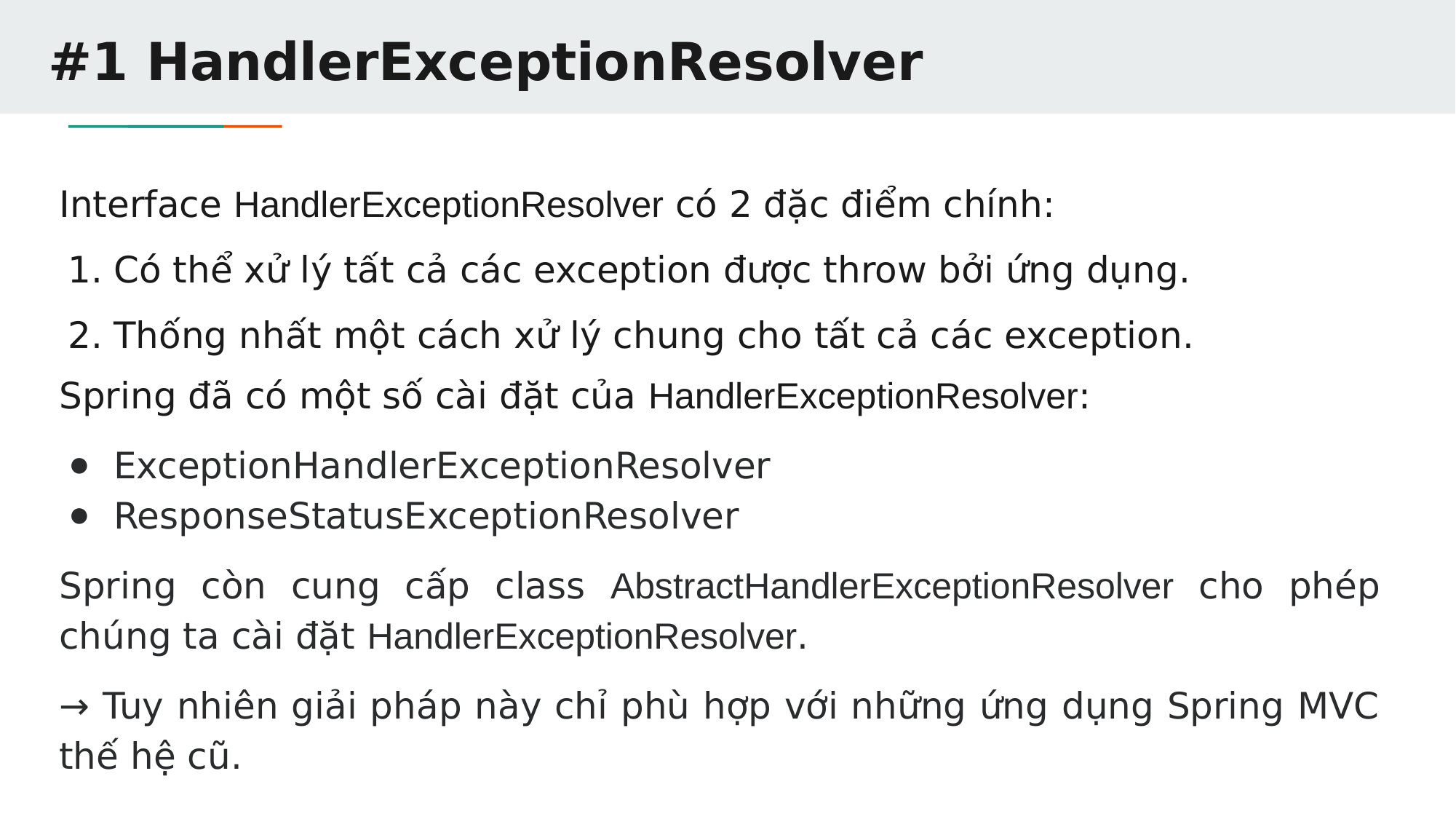

# #1 HandlerExceptionResolver
Interface HandlerExceptionResolver có 2 đặc điểm chính:
Có thể xử lý tất cả các exception được throw bởi ứng dụng.
Thống nhất một cách xử lý chung cho tất cả các exception.
Spring đã có một số cài đặt của HandlerExceptionResolver:
ExceptionHandlerExceptionResolver
ResponseStatusExceptionResolver
Spring còn cung cấp class AbstractHandlerExceptionResolver cho phép chúng ta cài đặt HandlerExceptionResolver.
→ Tuy nhiên giải pháp này chỉ phù hợp với những ứng dụng Spring MVC thế hệ cũ.